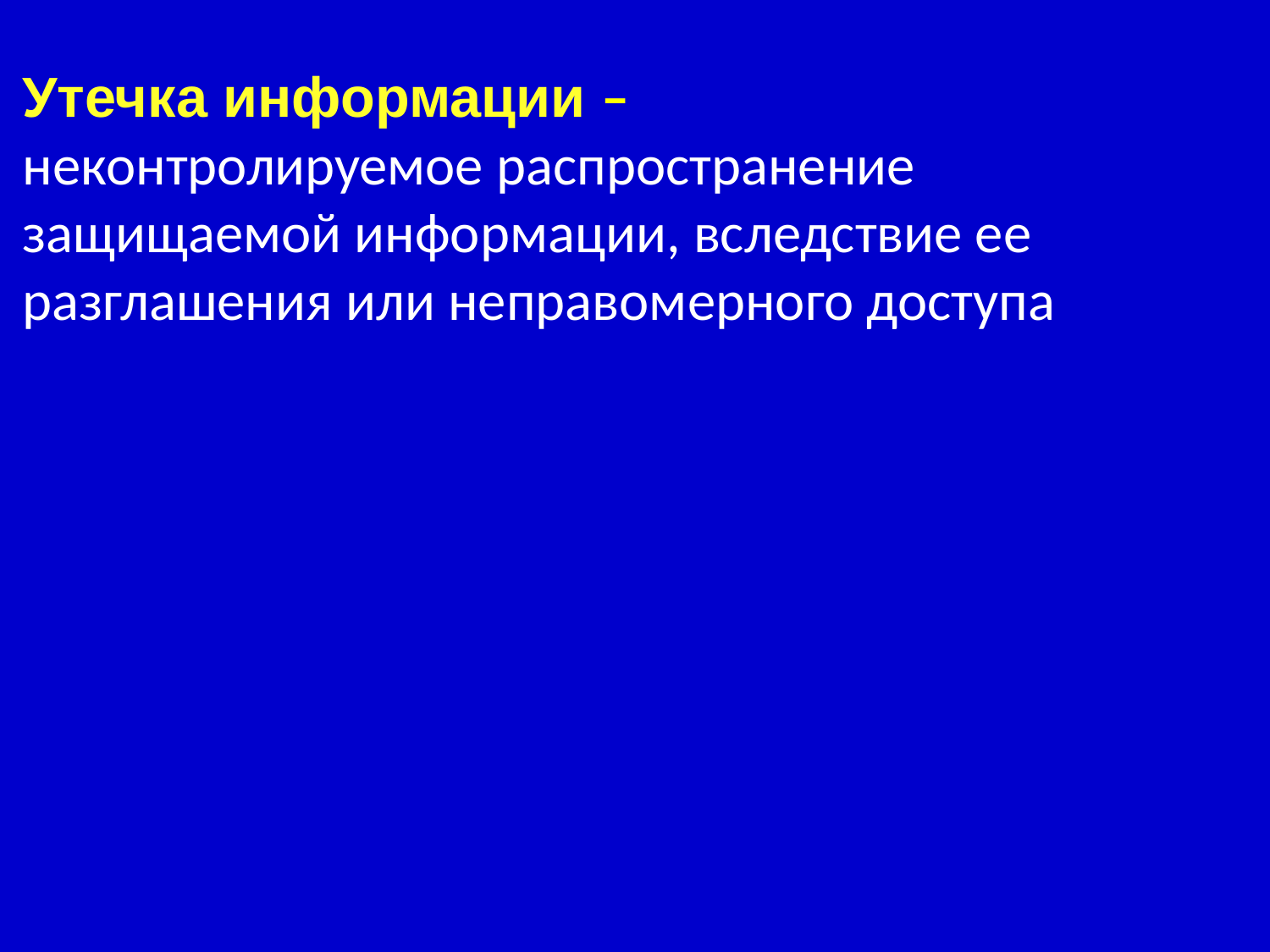

Утечка информации –
неконтролируемое распространение защищаемой информации, вследствие ее разглашения или неправомерного доступа